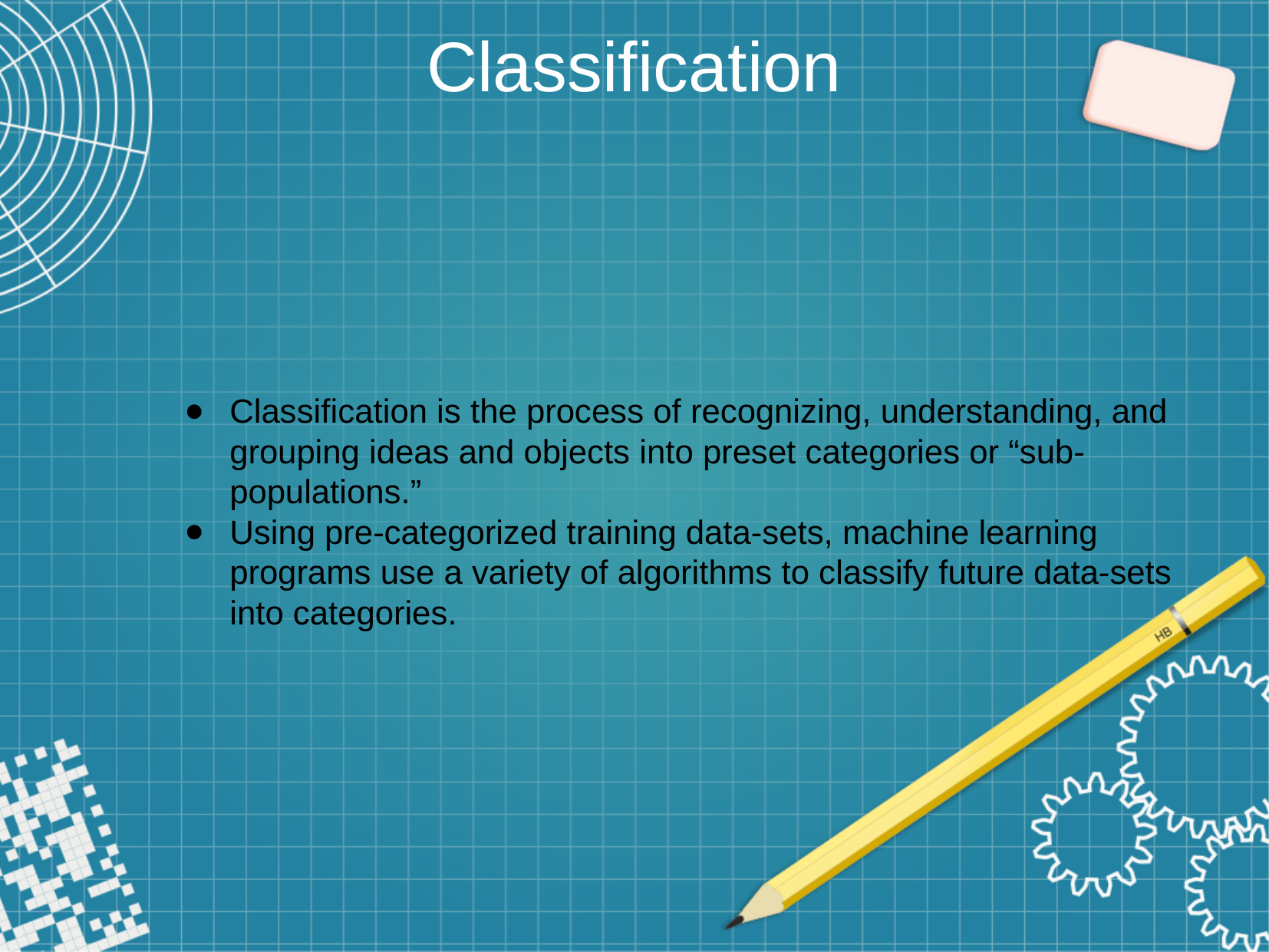

Classification
Classification is the process of recognizing, understanding, and grouping ideas and objects into preset categories or “sub-populations.”
Using pre-categorized training data-sets, machine learning programs use a variety of algorithms to classify future data-sets into categories.